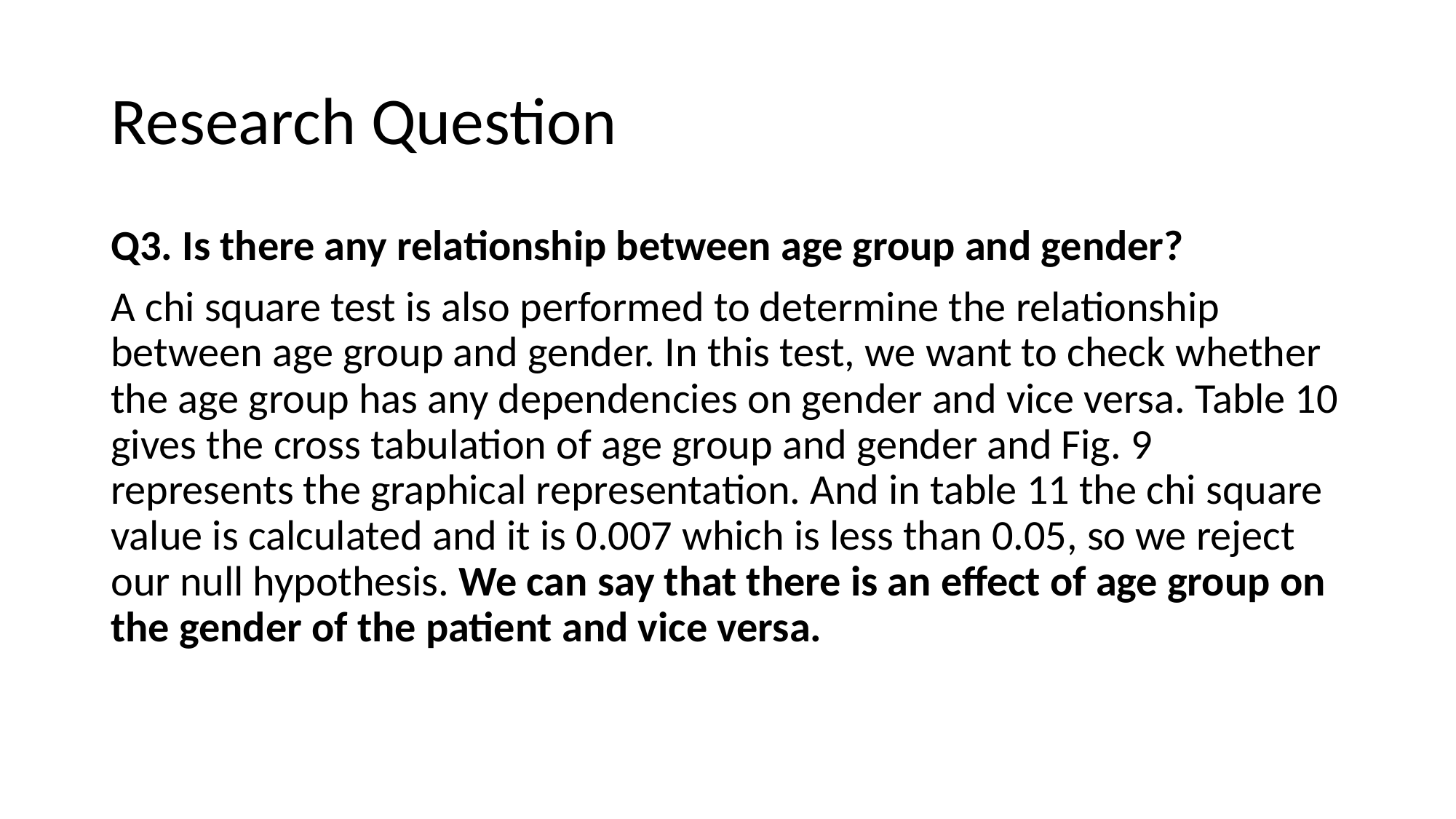

# Research Question
Q3. Is there any relationship between age group and gender?
A chi square test is also performed to determine the relationship between age group and gender. In this test, we want to check whether the age group has any dependencies on gender and vice versa. Table 10 gives the cross tabulation of age group and gender and Fig. 9 represents the graphical representation. And in table 11 the chi square value is calculated and it is 0.007 which is less than 0.05, so we reject our null hypothesis. We can say that there is an effect of age group on the gender of the patient and vice versa.